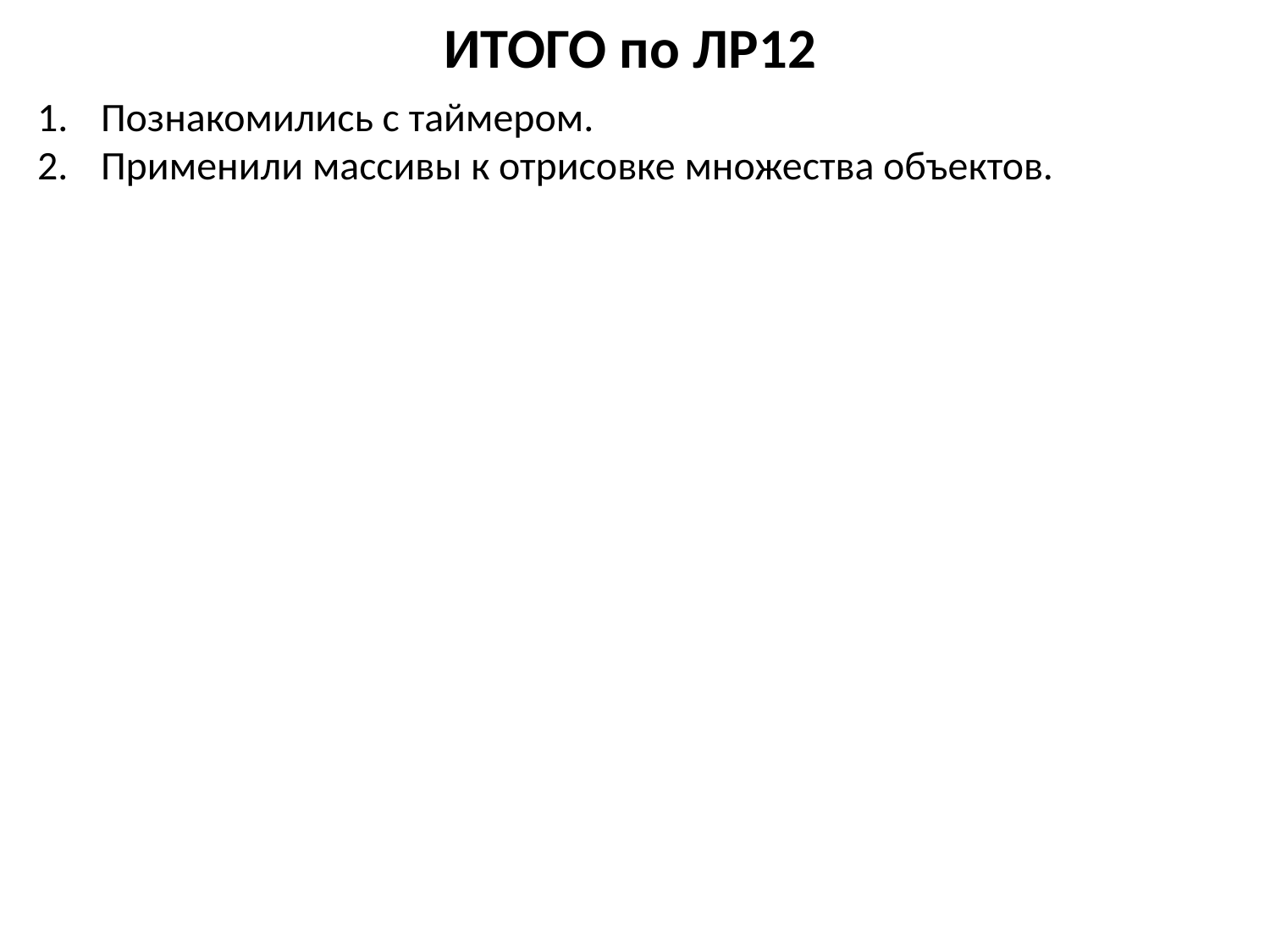

# ИТОГО по ЛР12
Познакомились с таймером.
Применили массивы к отрисовке множества объектов.